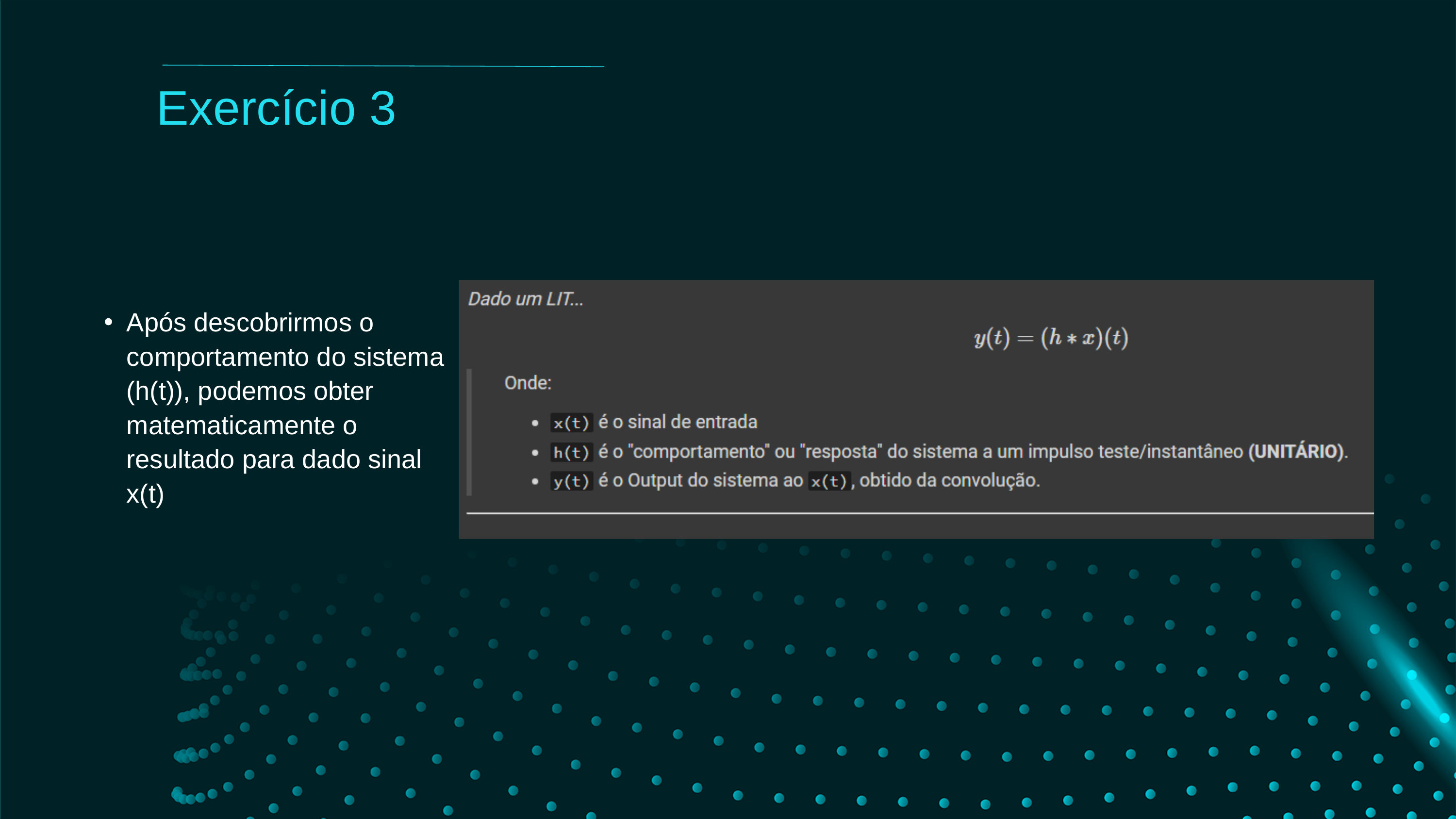

Exercício 3

Após descobrirmos o comportamento do sistema (h(t)), podemos obter matematicamente o resultado para dado sinal x(t)